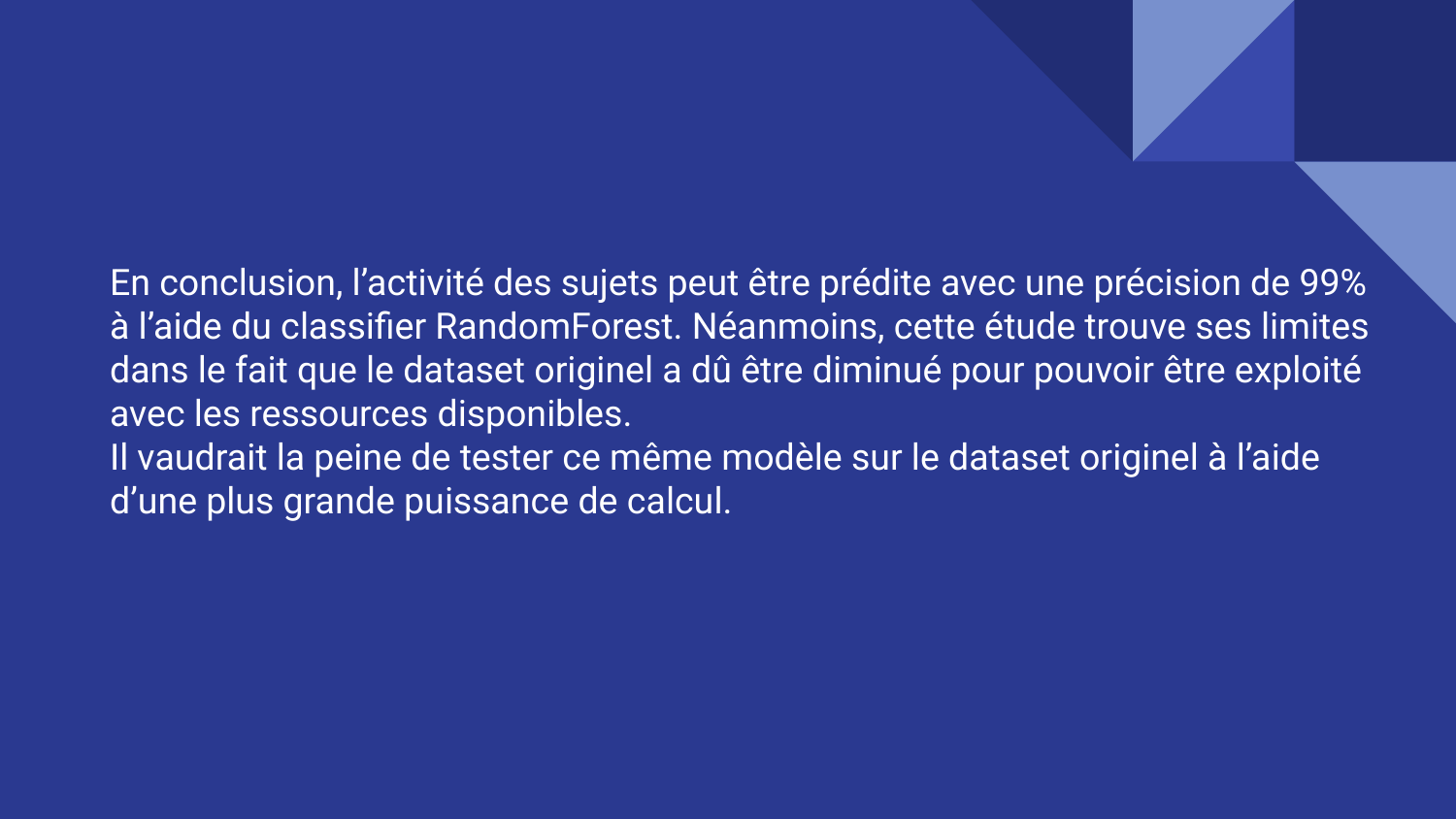

# En conclusion, l’activité des sujets peut être prédite avec une précision de 99% à l’aide du classifier RandomForest. Néanmoins, cette étude trouve ses limites dans le fait que le dataset originel a dû être diminué pour pouvoir être exploité avec les ressources disponibles.
Il vaudrait la peine de tester ce même modèle sur le dataset originel à l’aide d’une plus grande puissance de calcul.